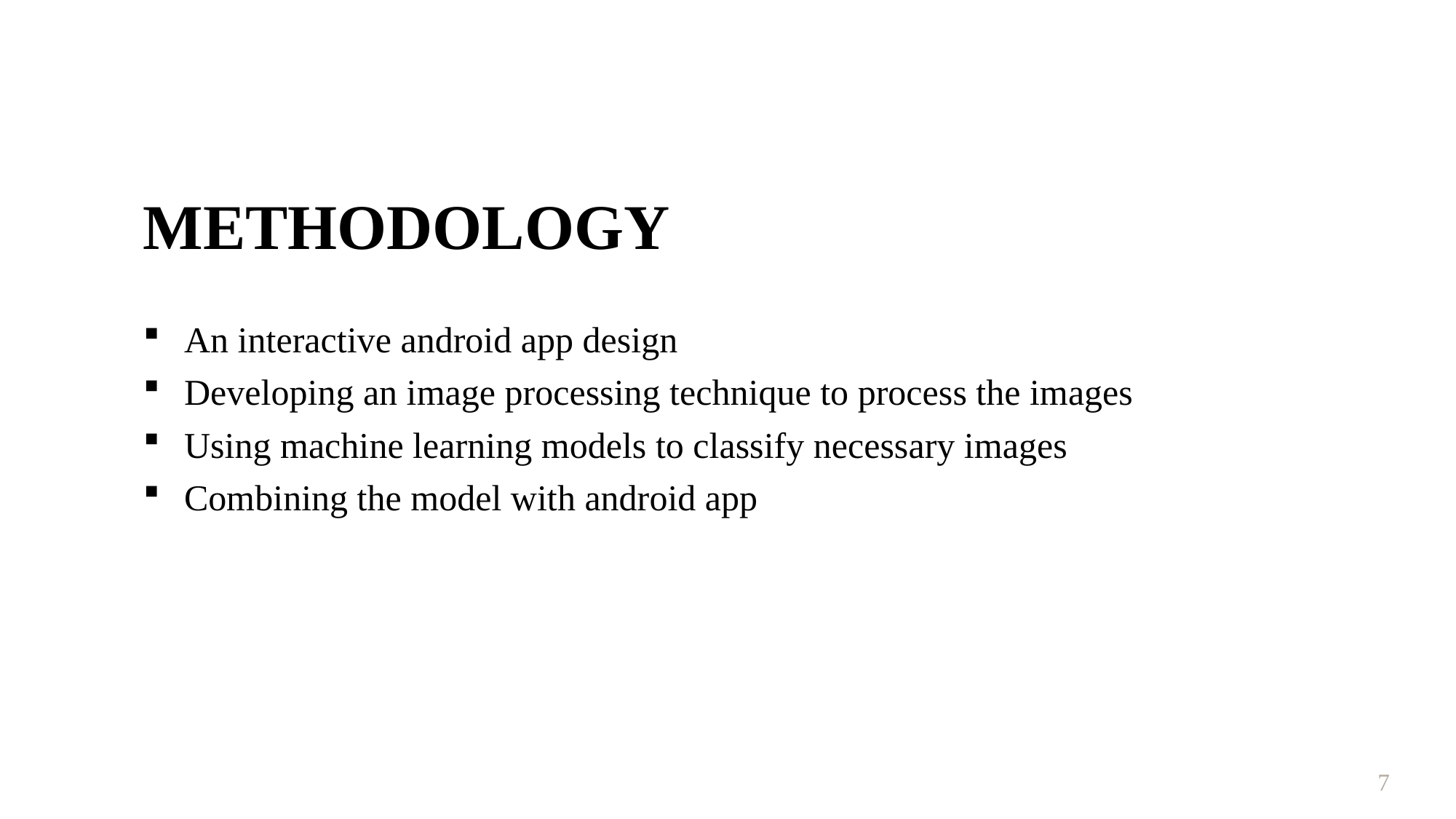

METHODOLOGY
An interactive android app design
Developing an image processing technique to process the images
Using machine learning models to classify necessary images
Combining the model with android app

7